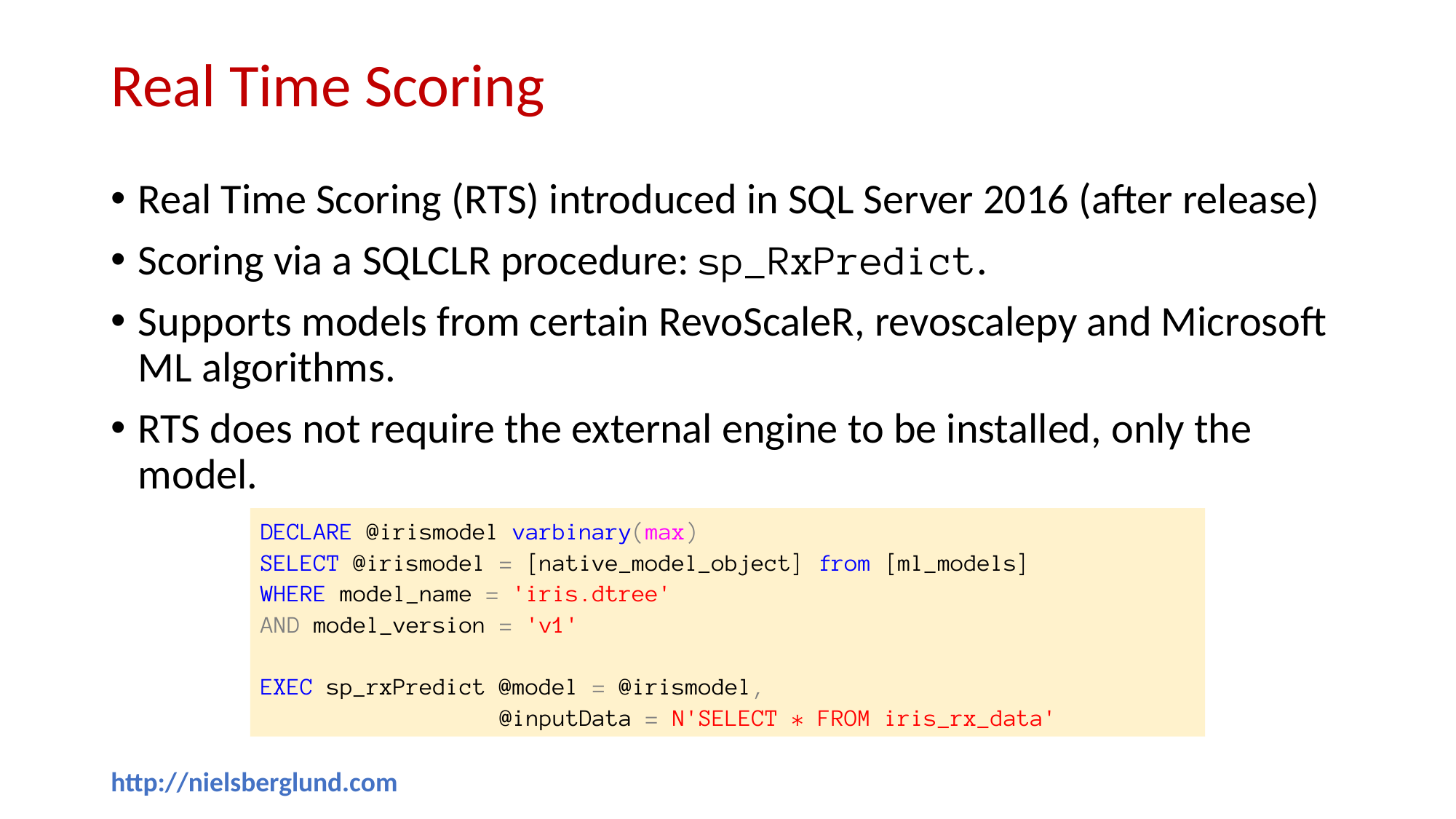

# Real Time Scoring
Real Time Scoring (RTS) introduced in SQL Server 2016 (after release)
Scoring via a SQLCLR procedure: sp_RxPredict.
Supports models from certain RevoScaleR, revoscalepy and Microsoft ML algorithms.
RTS does not require the external engine to be installed, only the model.

DECLARE @irismodel varbinary(max)
SELECT @irismodel = [native_model_object] from [ml_models]
WHERE model_name = 'iris.dtree'
AND model_version = 'v1'

EXEC sp_rxPredict @model = @irismodel,
                  @inputData = N'SELECT * FROM iris_rx_data'
http://nielsberglund.com